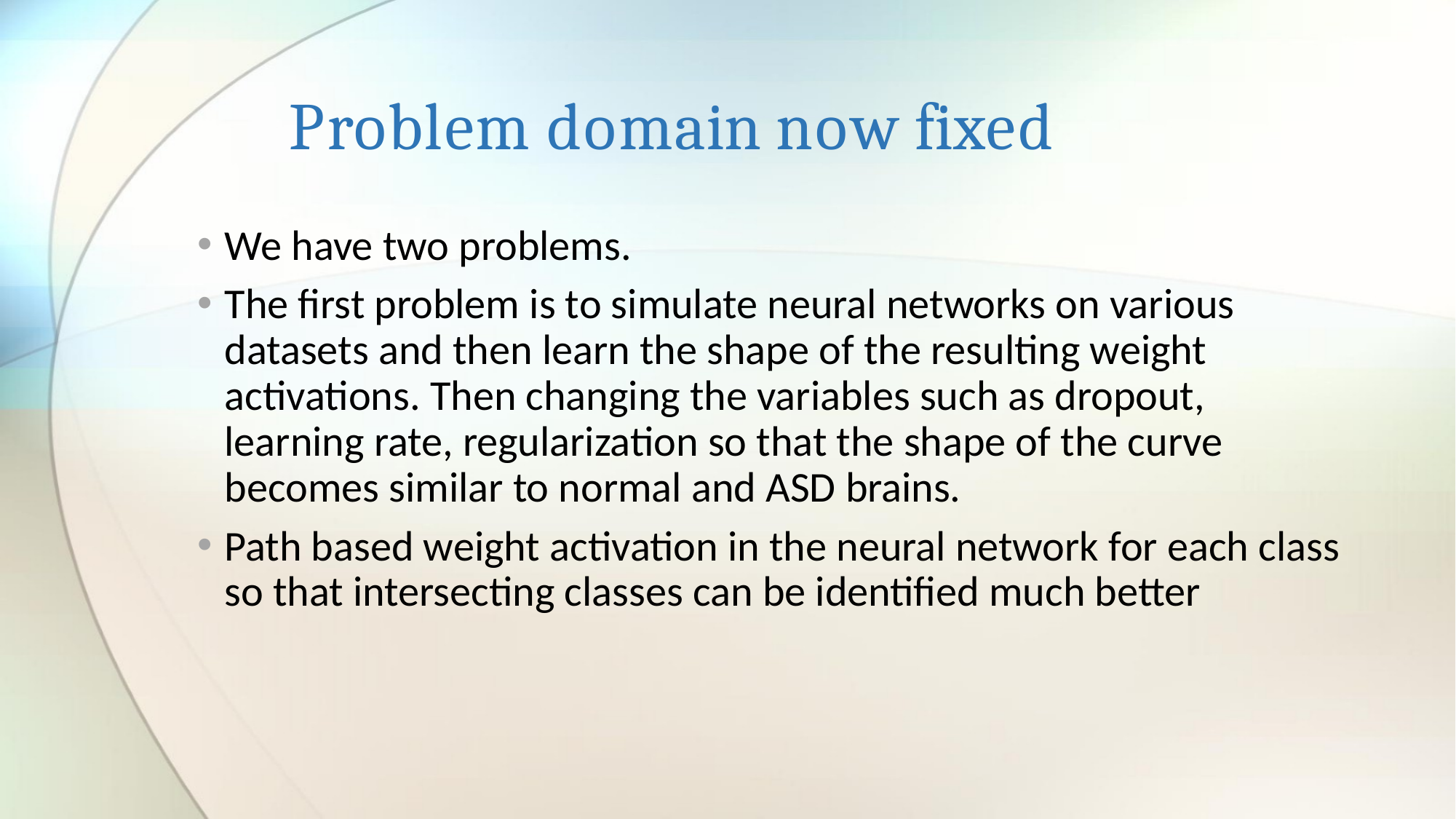

# Problem domain now fixed
We have two problems.
The first problem is to simulate neural networks on various datasets and then learn the shape of the resulting weight activations. Then changing the variables such as dropout, learning rate, regularization so that the shape of the curve becomes similar to normal and ASD brains.
Path based weight activation in the neural network for each class so that intersecting classes can be identified much better